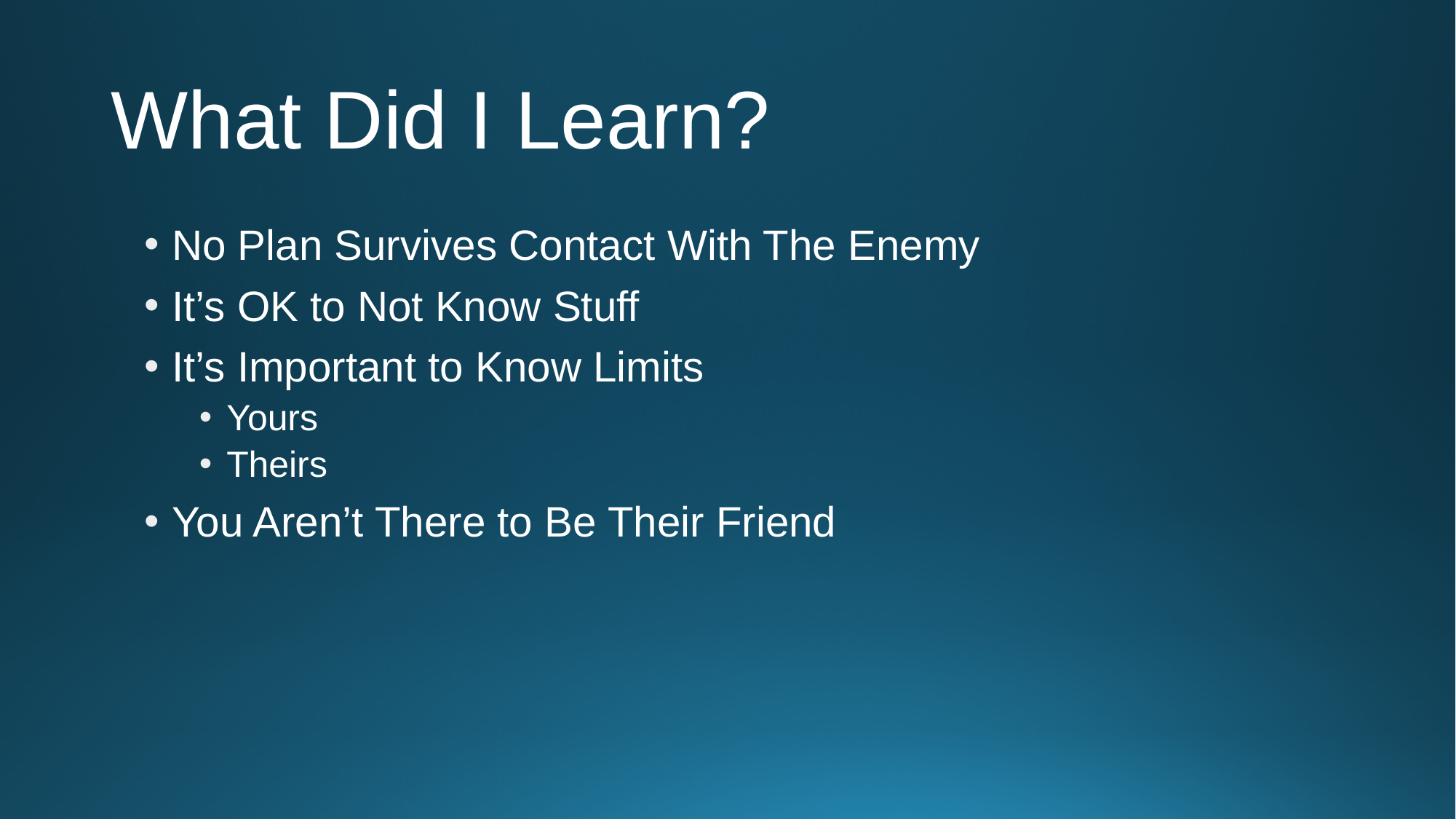

# What Did I Learn?
No Plan Survives Contact With The Enemy
It’s OK to Not Know Stuff
It’s Important to Know Limits
Yours
Theirs
You Aren’t There to Be Their Friend